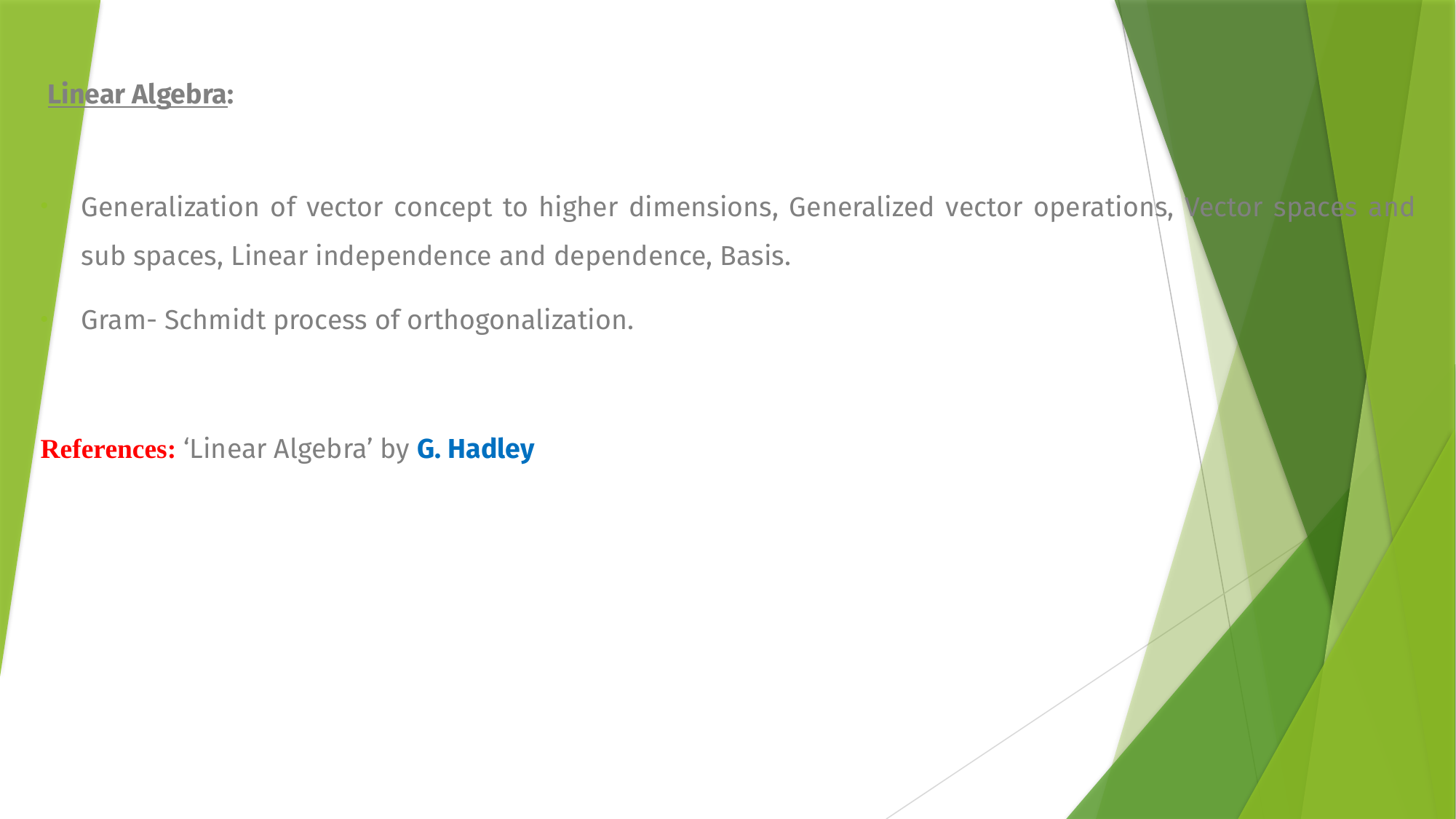

Linear Algebra:

Generalization of vector concept to higher dimensions, Generalized vector operations, Vector spaces and sub spaces, Linear independence and dependence, Basis.
Gram- Schmidt process of orthogonalization.

References: ‘Linear Algebra’ by G. Hadley